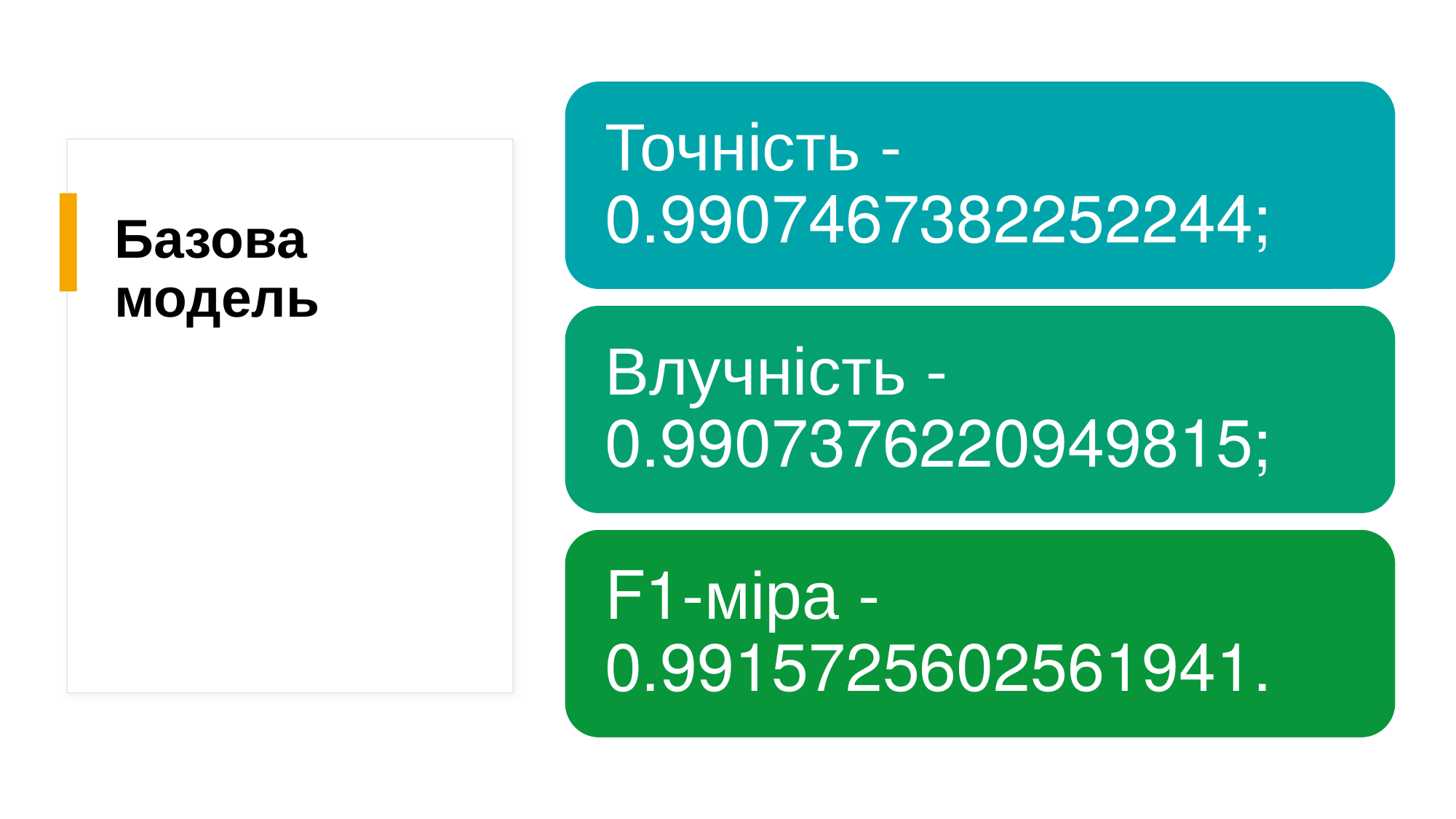

Точність - 0.9907467382252244;
Влучність - 0.9907376220949815;
F1-міра - 0.9915725602561941.

# Базова модель